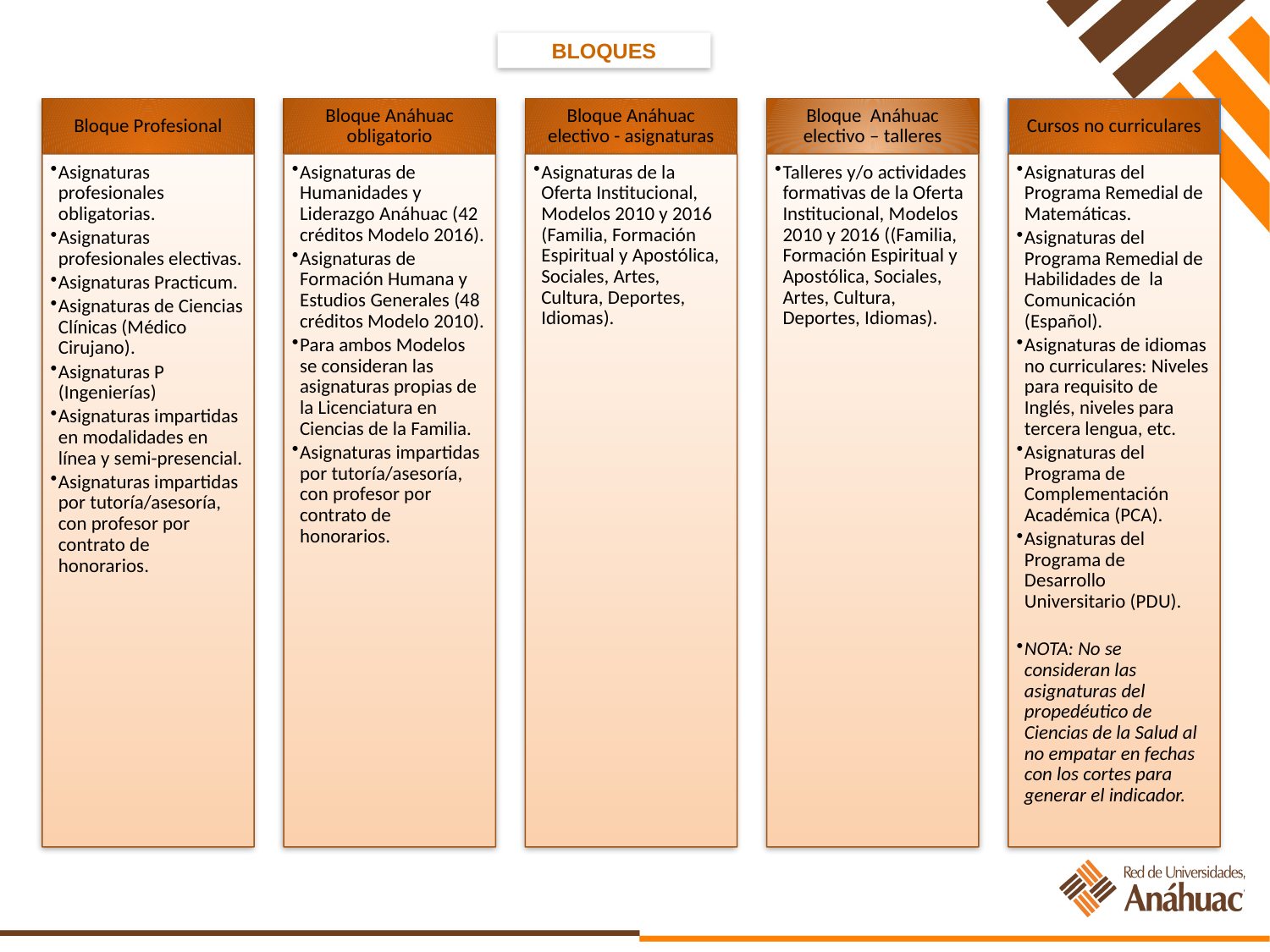

BLOQUES
Bloque Profesional
Asignaturas profesionales obligatorias.
Asignaturas profesionales electivas.
Asignaturas Practicum.
Asignaturas de Ciencias Clínicas (Médico Cirujano).
Asignaturas P (Ingenierías)
Asignaturas impartidas en modalidades en línea y semi-presencial.
Asignaturas impartidas por tutoría/asesoría, con profesor por contrato de honorarios.
Bloque Anáhuac obligatorio
Asignaturas de Humanidades y Liderazgo Anáhuac (42 créditos Modelo 2016).
Asignaturas de Formación Humana y Estudios Generales (48 créditos Modelo 2010).
Para ambos Modelos se consideran las asignaturas propias de la Licenciatura en Ciencias de la Familia.
Asignaturas impartidas por tutoría/asesoría, con profesor por contrato de honorarios.
Bloque Anáhuac electivo - asignaturas
Asignaturas de la Oferta Institucional, Modelos 2010 y 2016 (Familia, Formación Espiritual y Apostólica, Sociales, Artes, Cultura, Deportes, Idiomas).
Bloque  Anáhuac electivo – talleres
Talleres y/o actividades formativas de la Oferta Institucional, Modelos 2010 y 2016 ((Familia, Formación Espiritual y Apostólica, Sociales, Artes, Cultura, Deportes, Idiomas).
Cursos no curriculares
Asignaturas del Programa Remedial de Matemáticas.
Asignaturas del Programa Remedial de Habilidades de  la Comunicación (Español).
Asignaturas de idiomas no curriculares: Niveles para requisito de Inglés, niveles para tercera lengua, etc.
Asignaturas del Programa de Complementación Académica (PCA).
Asignaturas del Programa de Desarrollo Universitario (PDU).

NOTA: No se consideran las asignaturas del propedéutico de Ciencias de la Salud al no empatar en fechas con los cortes para generar el indicador.